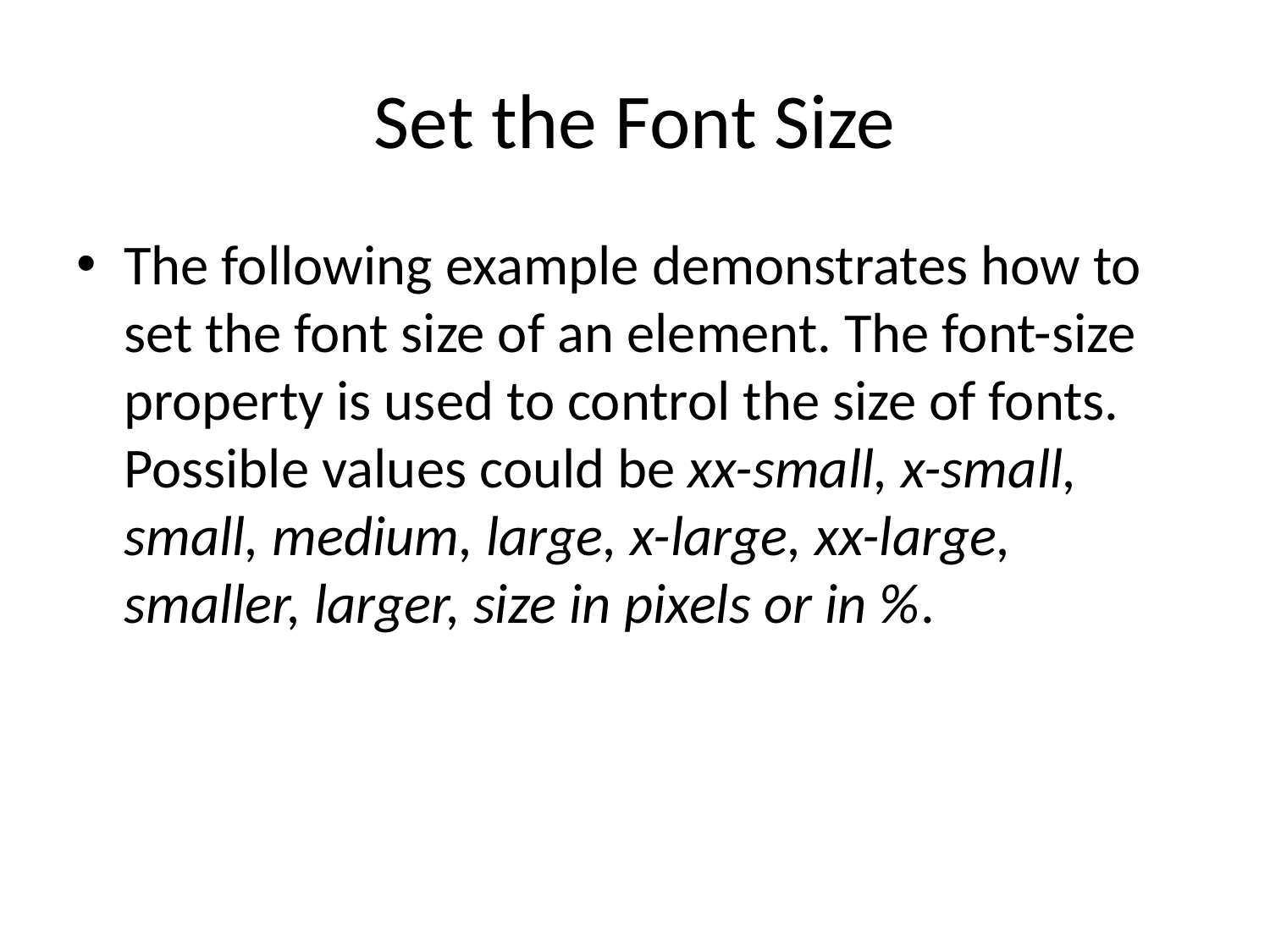

# Set the Font Size
The following example demonstrates how to set the font size of an element. The font-size property is used to control the size of fonts. Possible values could be xx-small, x-small, small, medium, large, x-large, xx-large, smaller, larger, size in pixels or in %.